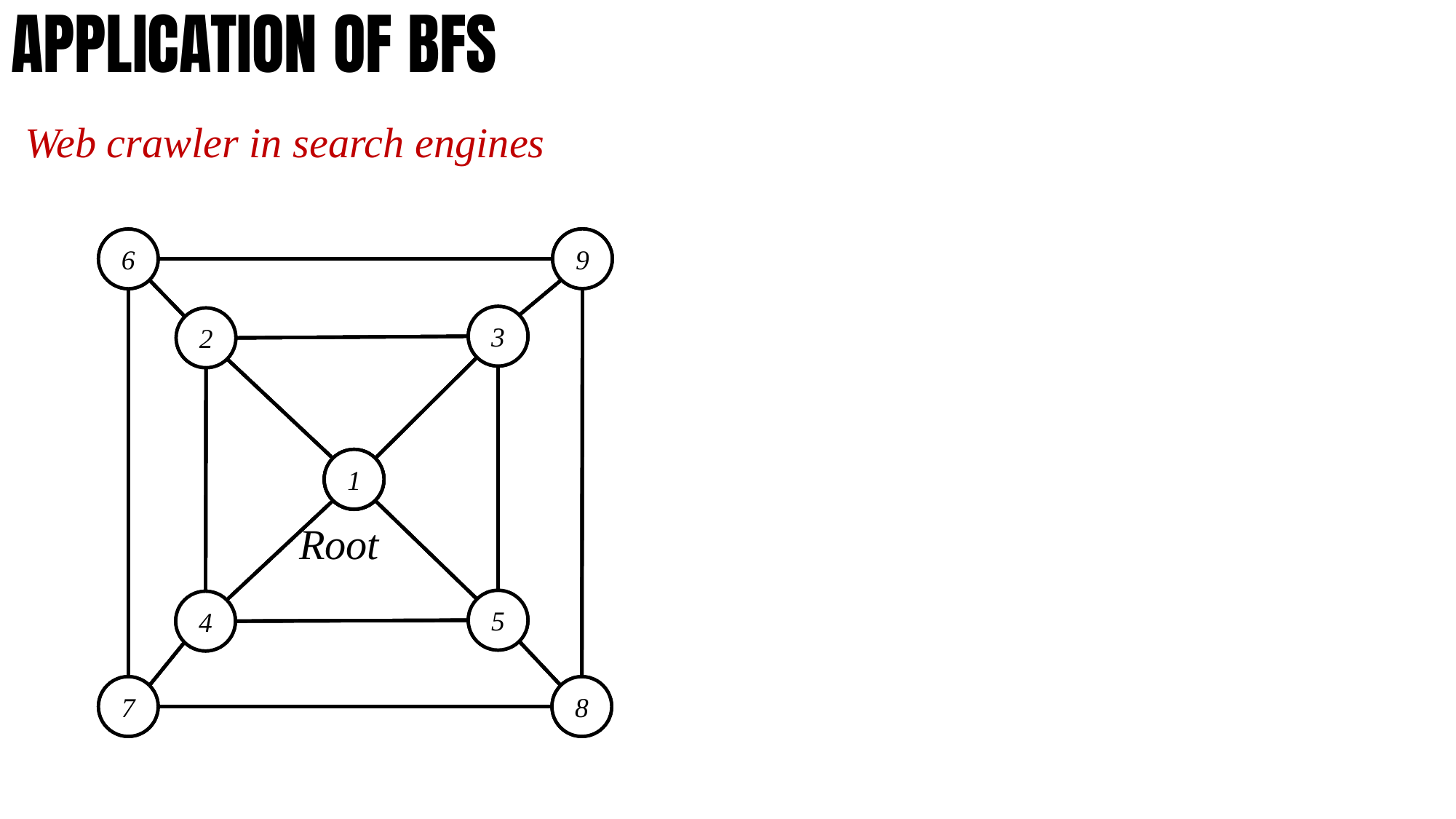

APPLICATION OF BFS

Web crawler in search engines
9

6

3

2

1
1

Root
5

4

7

8